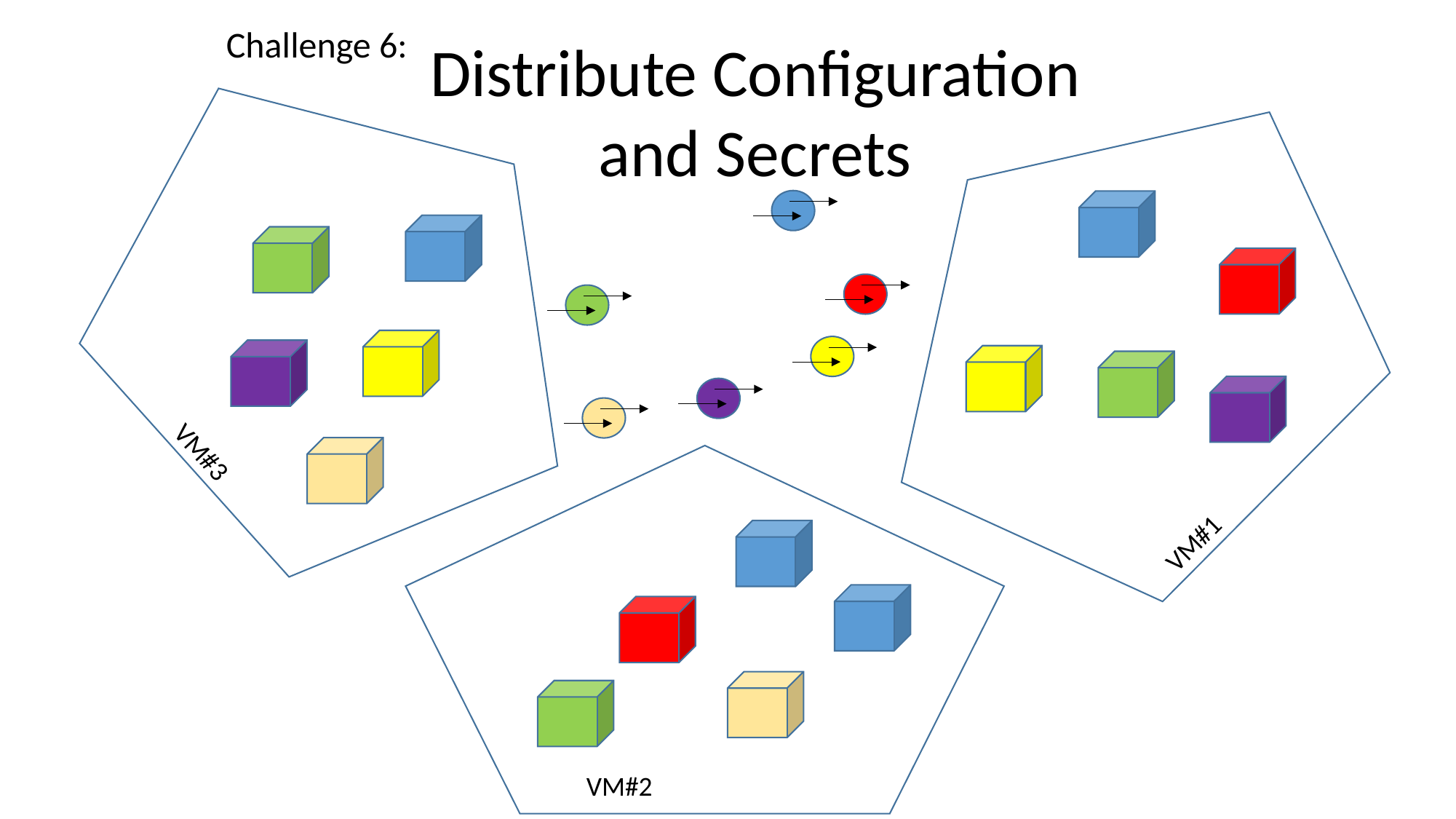

Challenge 6:
Distribute Configuration and Secrets

VM#3
VM#1

VM#2